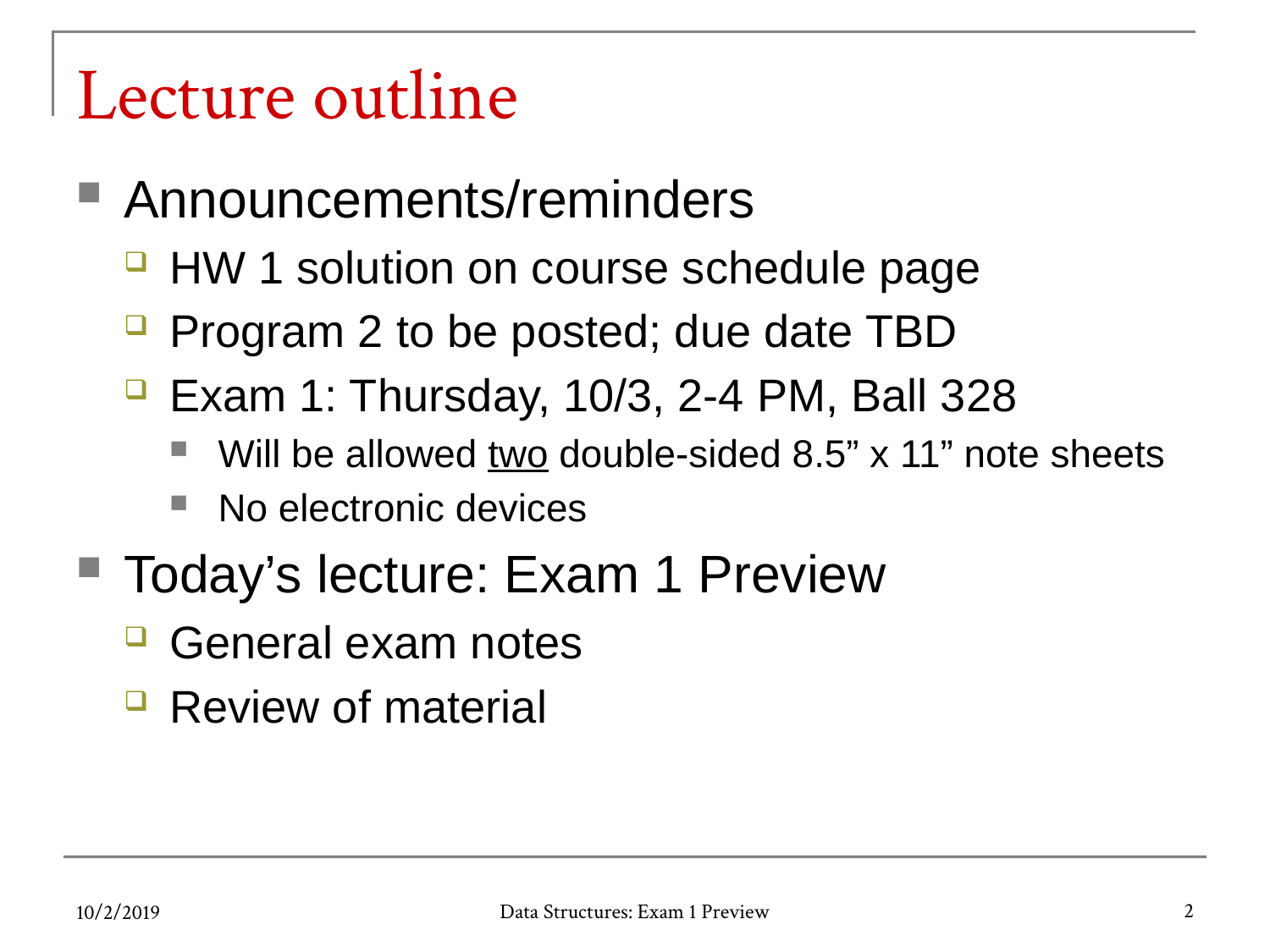

# Lecture outline
Announcements/reminders
HW 1 solution on course schedule page
Program 2 to be posted; due date TBD
Exam 1: Thursday, 10/3, 2-4 PM, Ball 328
Will be allowed two double-sided 8.5” x 11” note sheets
No electronic devices
Today’s lecture: Exam 1 Preview
General exam notes
Review of material
10/2/2019
2
Data Structures: Exam 1 Preview